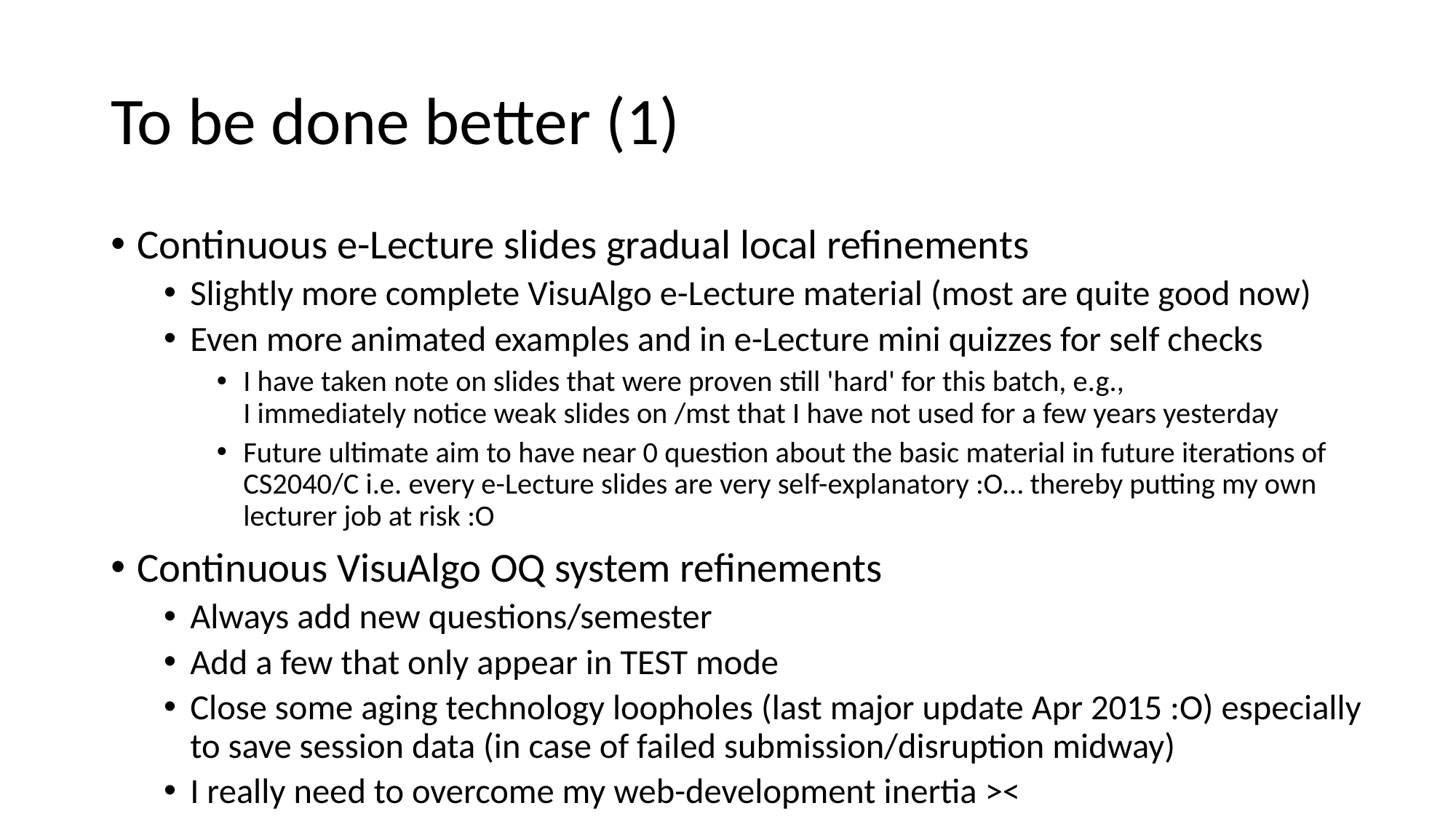

# To be done better (1)
Continuous e-Lecture slides gradual local refinements
Slightly more complete VisuAlgo e-Lecture material (most are quite good now)
Even more animated examples and in e-Lecture mini quizzes for self checks
I have taken note on slides that were proven still 'hard' for this batch, e.g.,
I immediately notice weak slides on /mst that I have not used for a few years yesterday
Future ultimate aim to have near 0 question about the basic material in future iterations of CS2040/C i.e. every e-Lecture slides are very self-explanatory :O… thereby putting my own lecturer job at risk :O
Continuous VisuAlgo OQ system refinements
Always add new questions/semester
Add a few that only appear in TEST mode
Close some aging technology loopholes (last major update Apr 2015 :O) especially to save session data (in case of failed submission/disruption midway)
I really need to overcome my web-development inertia ><